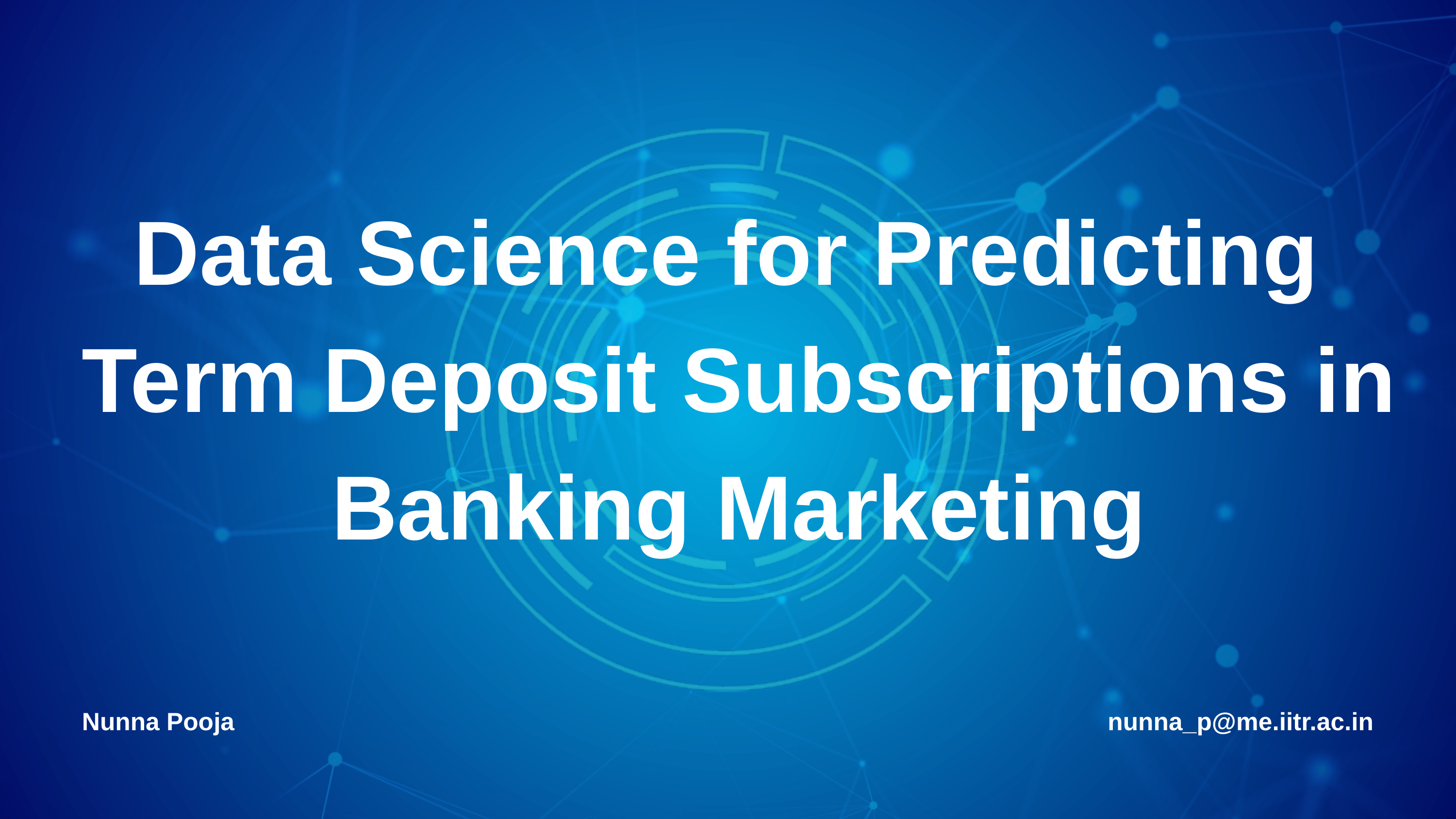

Data Science for Predicting
Term Deposit Subscriptions in Banking Marketing
Nunna Pooja
nunna_p@me.iitr.ac.in